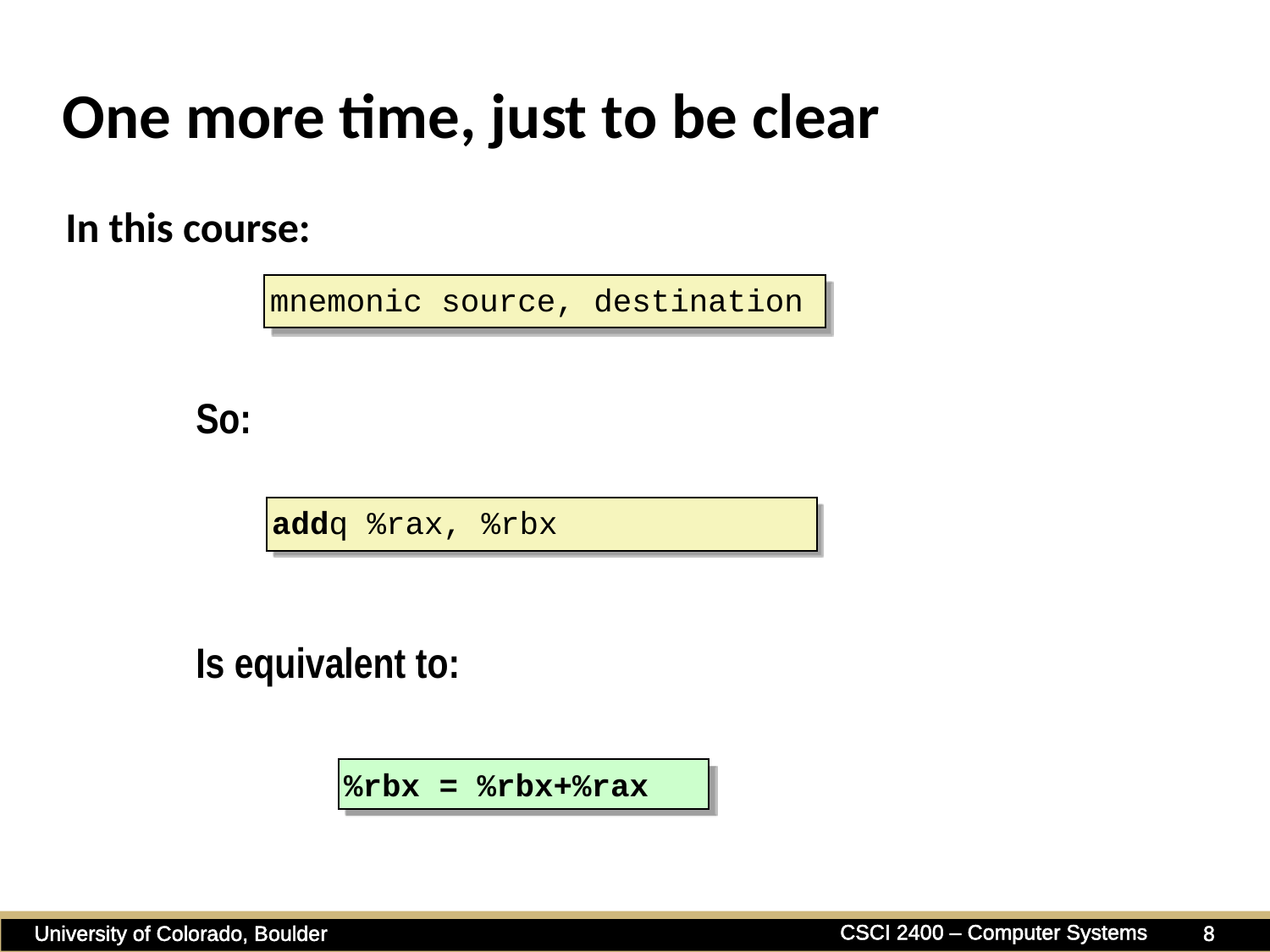

# One more time, just to be clear
In this course:

mnemonic source, destination

So:
addq %rax, %rbx

Is equivalent to:

%rbx = %rbx+%rax